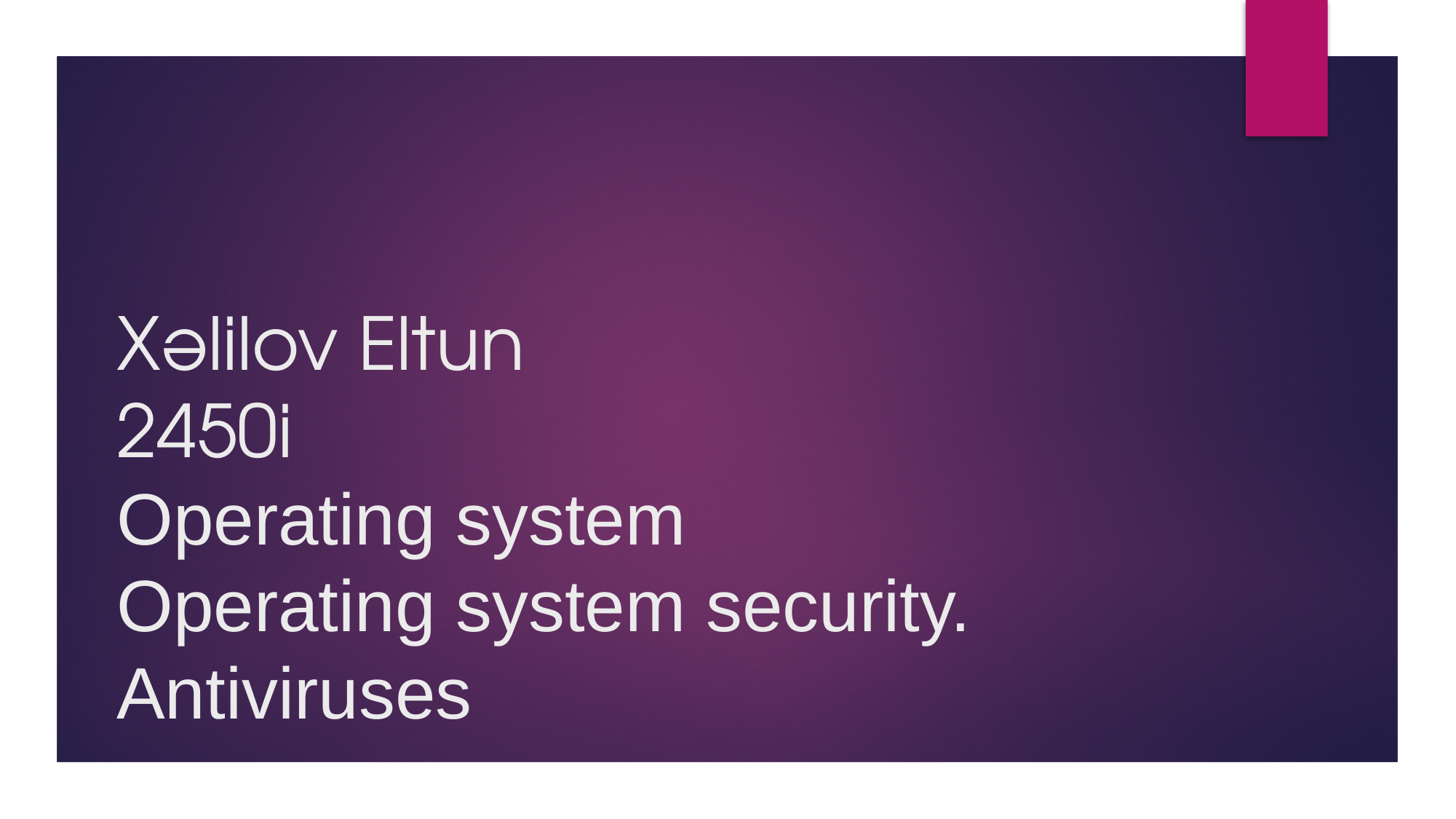

# Xəlilov Eltun 2450i Operating system Operating system security. Antiviruses